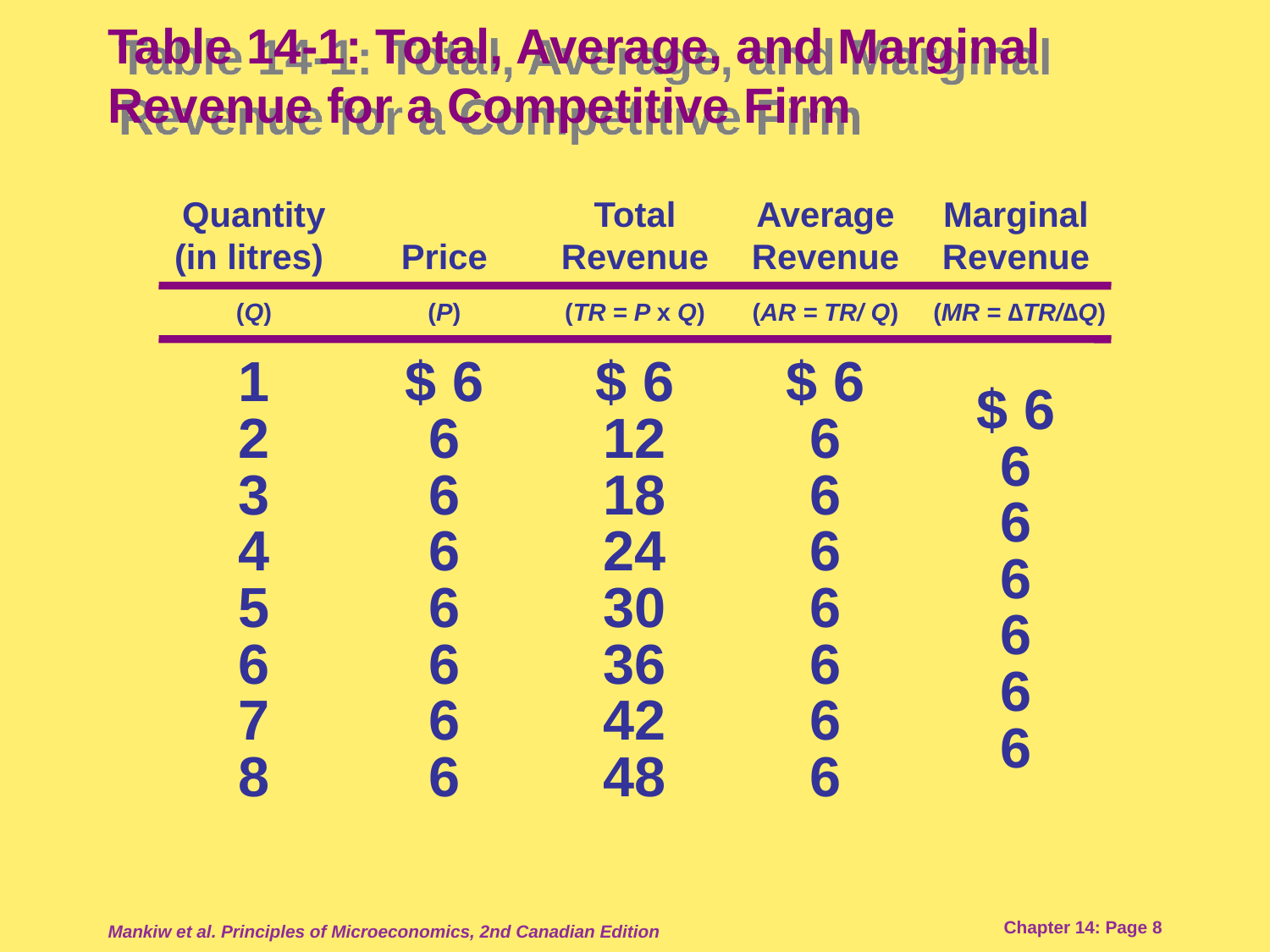

# Table 14-1: Total, Average, and Marginal Revenue for a Competitive Firm
Quantity (in litres)

Price

Total Revenue

Average Revenue

Marginal Revenue

(Q)

(P)
(TR = P x Q)
(AR = TR/ Q)
(MR = ∆TR/∆Q)

1
$ 6
$ 6
$ 6

$ 6
2
6
12
6

6
3
6
18
6

6
4
6
24
6

6
5
6
30
6
6
6
6
36
6
6
7
6
42
6
6
8
6
48
6

Mankiw et al. Principles of Microeconomics, 2nd Canadian Edition
Chapter 14: Page 8